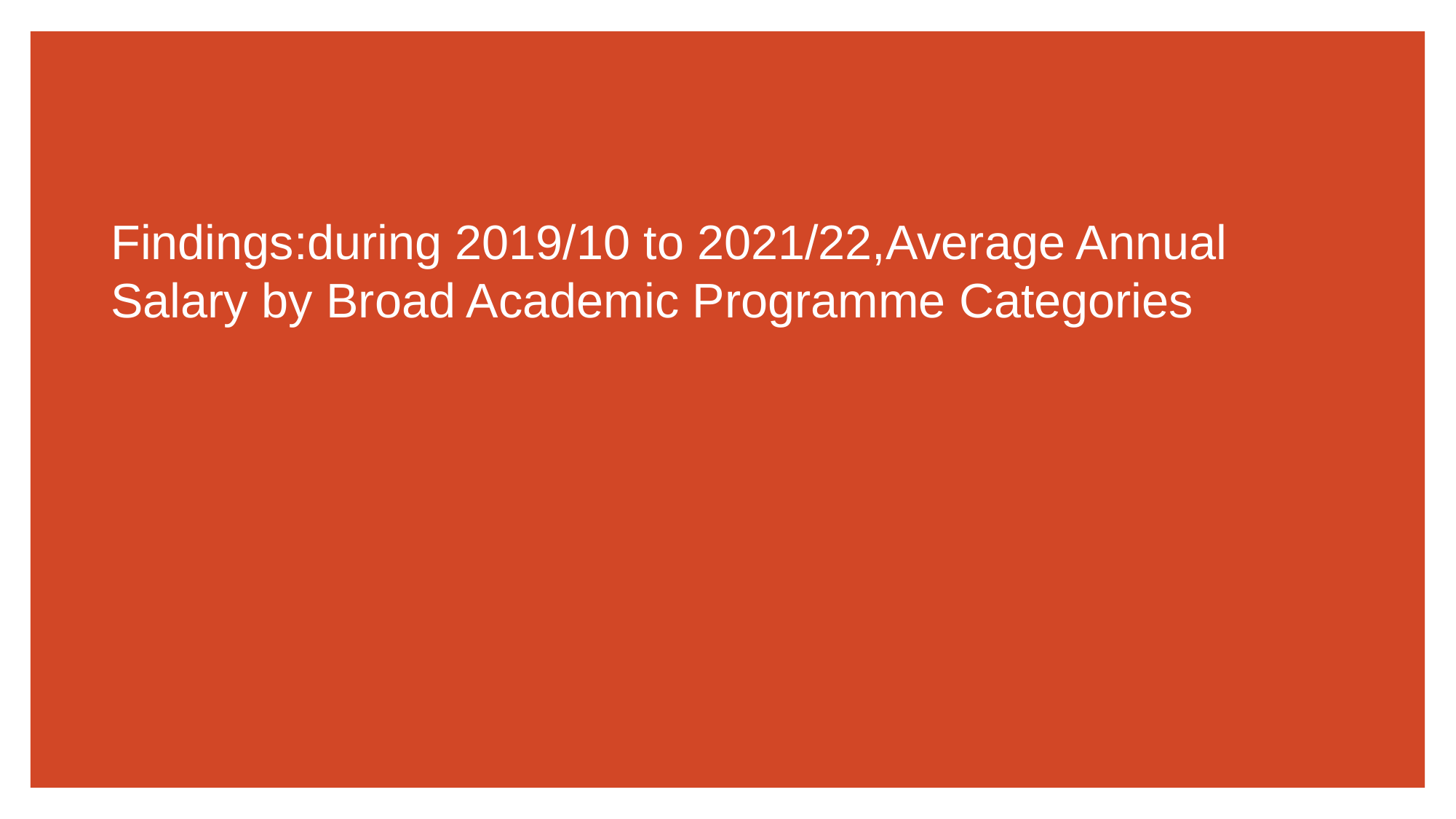

Findings:during 2019/10 to 2021/22,Average Annual Salary by Broad Academic Programme Categories